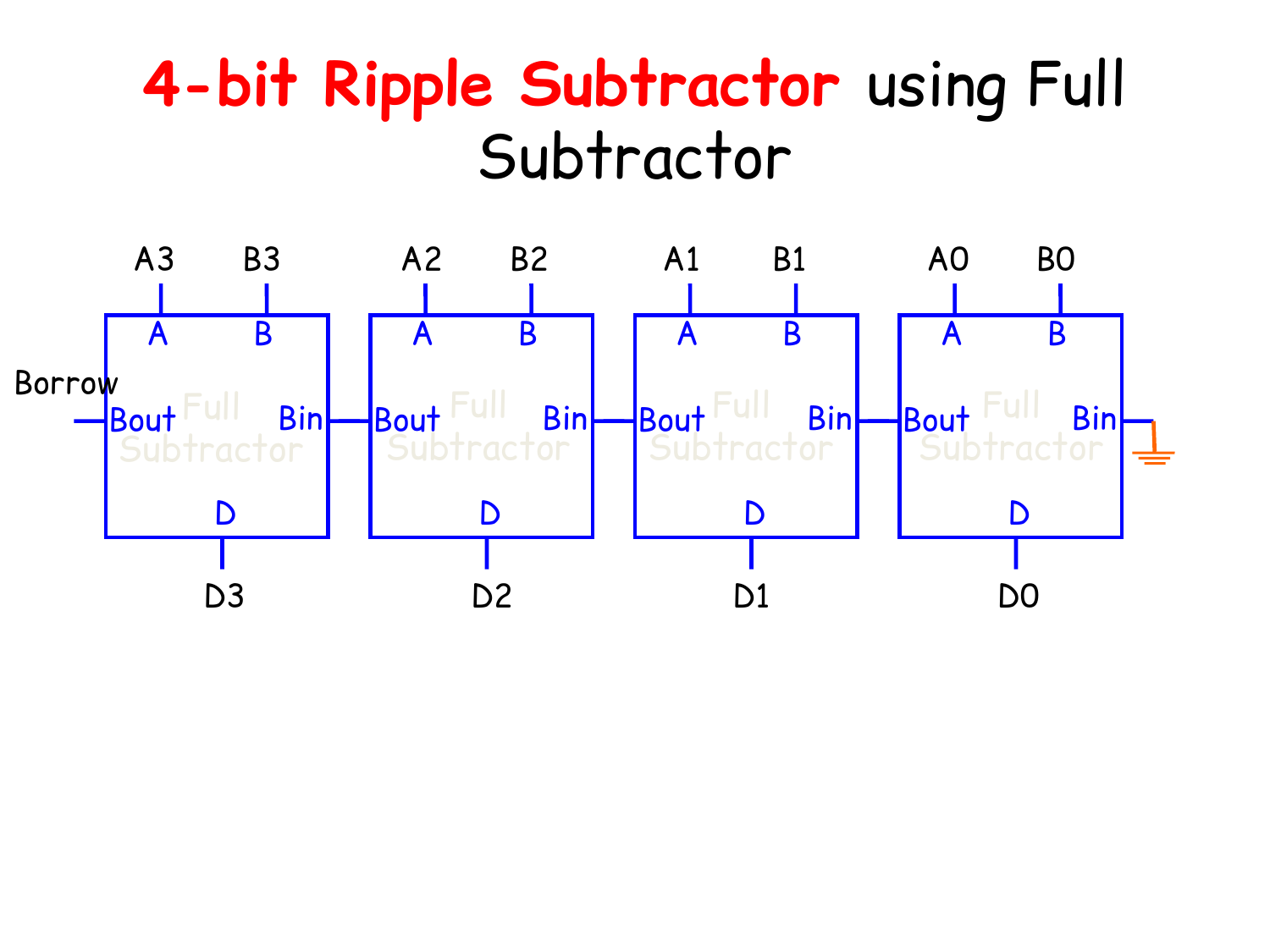

# 4-bit Ripple Subtractor using Full Subtractor
A3
B3

A
B

Full
Subtractor
Bin
Bout

D

Borrow
D3
A2
B2

A
B

Bin
Bout

D

D2
A1
B1

A
B

Bin
Bout

D

D1
A0
B0

A
B

Bin
Bout

D

Full
Subtractor
Full
Subtractor
Full
Subtractor

D0